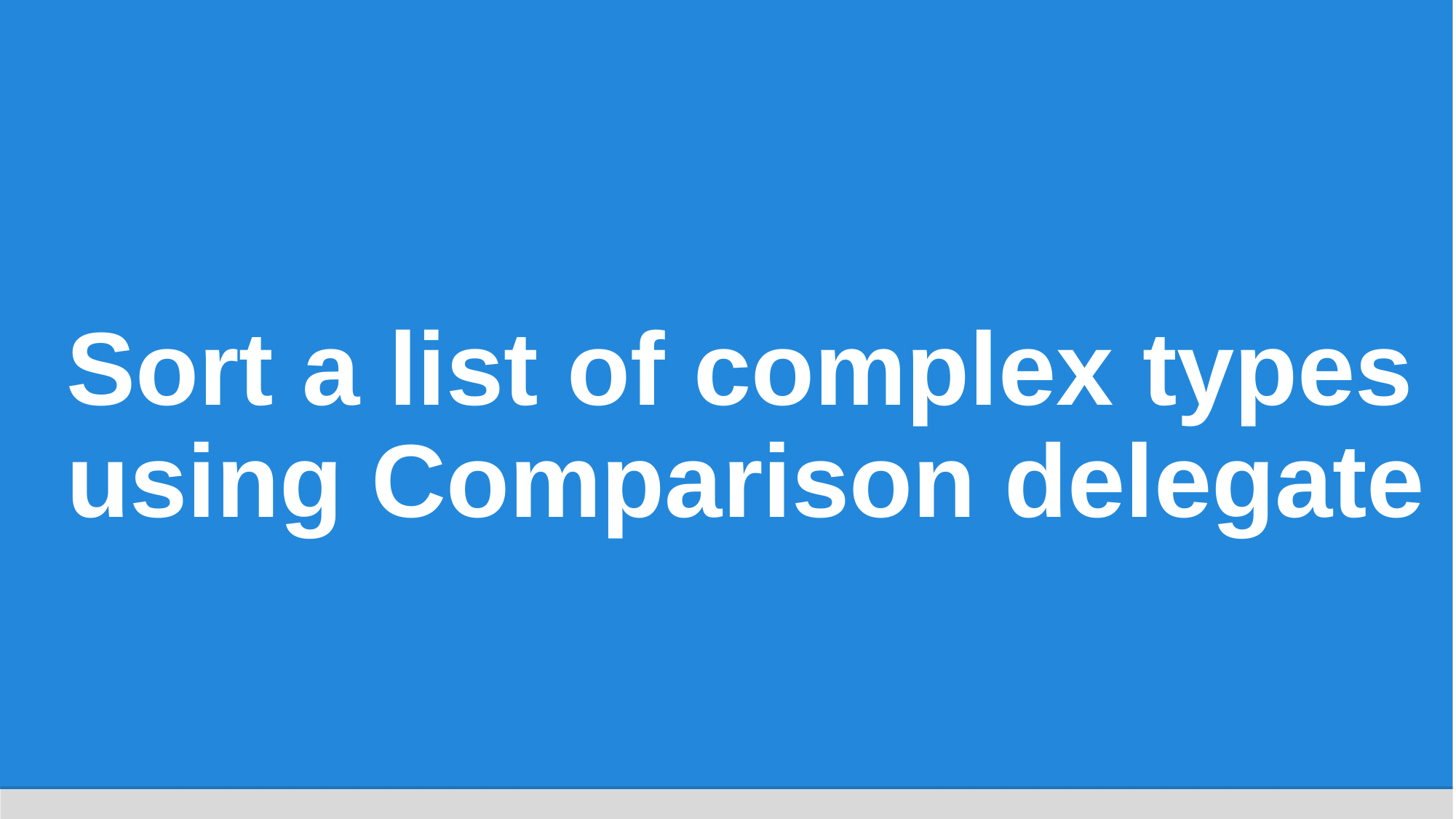

# Sort a list of complex types using Comparison delegate